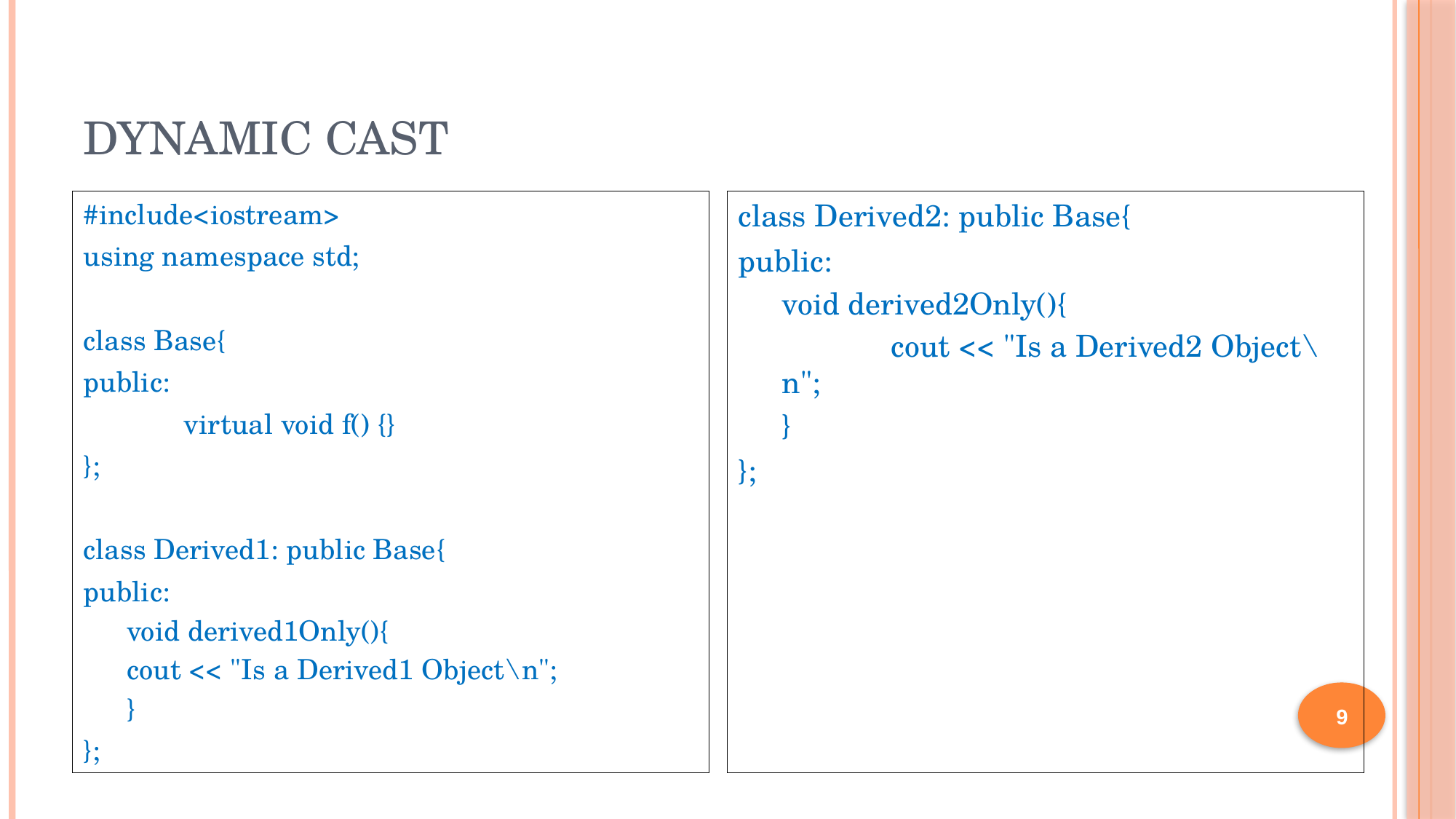

# Dynamic Cast
#include<iostream>
using namespace std;

class Base{
public:
	virtual void f() {}
};

class Derived1: public Base{
public:
void derived1Only(){
	cout << "Is a Derived1 Object\n";
}
};
class Derived2: public Base{
public:
void derived2Only(){
	cout << "Is a Derived2 Object\n";
}
};
9